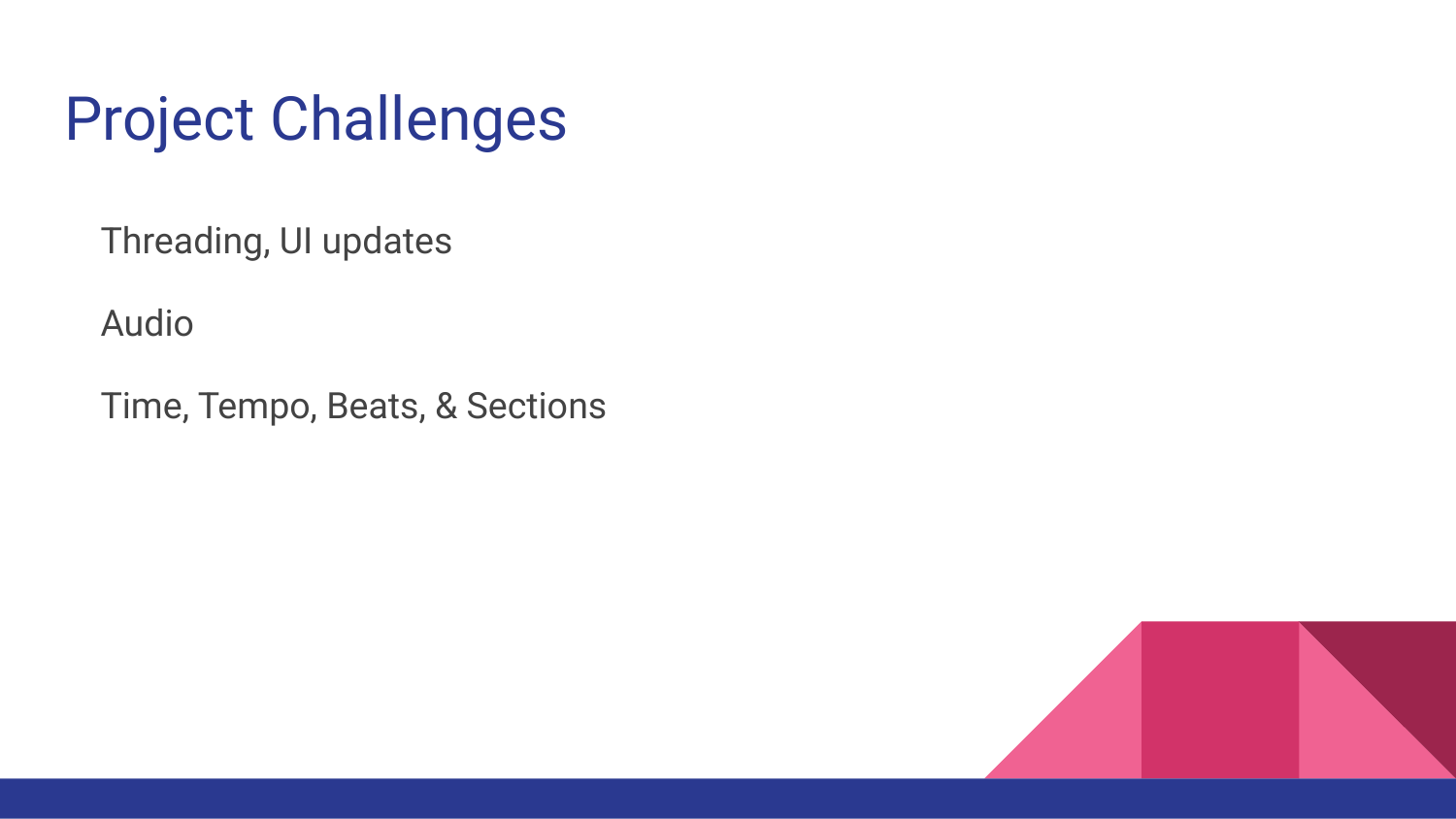

# Project Challenges
Threading, UI updates
Audio
Time, Tempo, Beats, & Sections